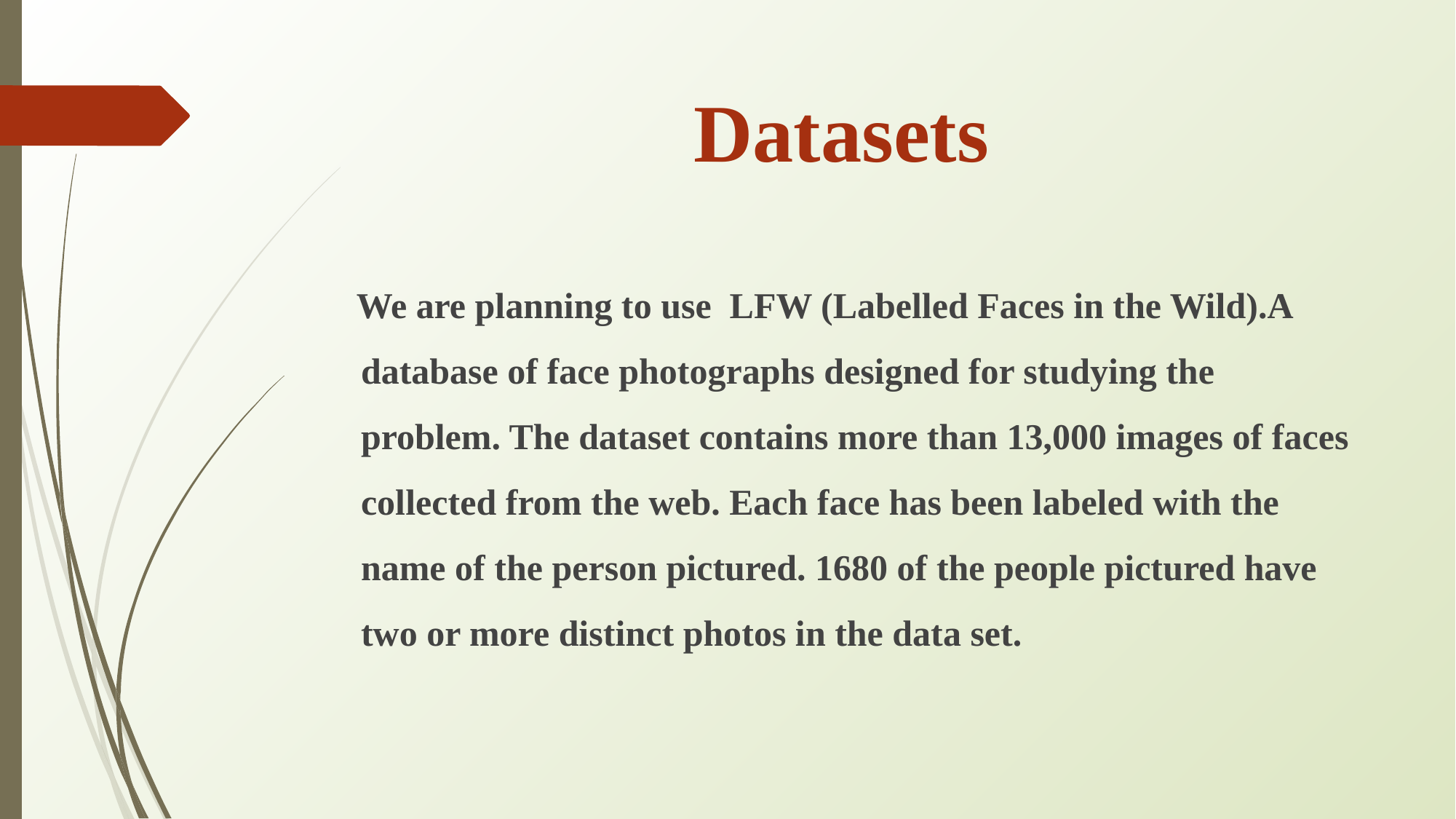

# Datasets
  We are planning to use  LFW (Labelled Faces in the Wild).A database of face photographs designed for studying the problem. The dataset contains more than 13,000 images of faces collected from the web. Each face has been labeled with the name of the person pictured. 1680 of the people pictured have two or more distinct photos in the data set.